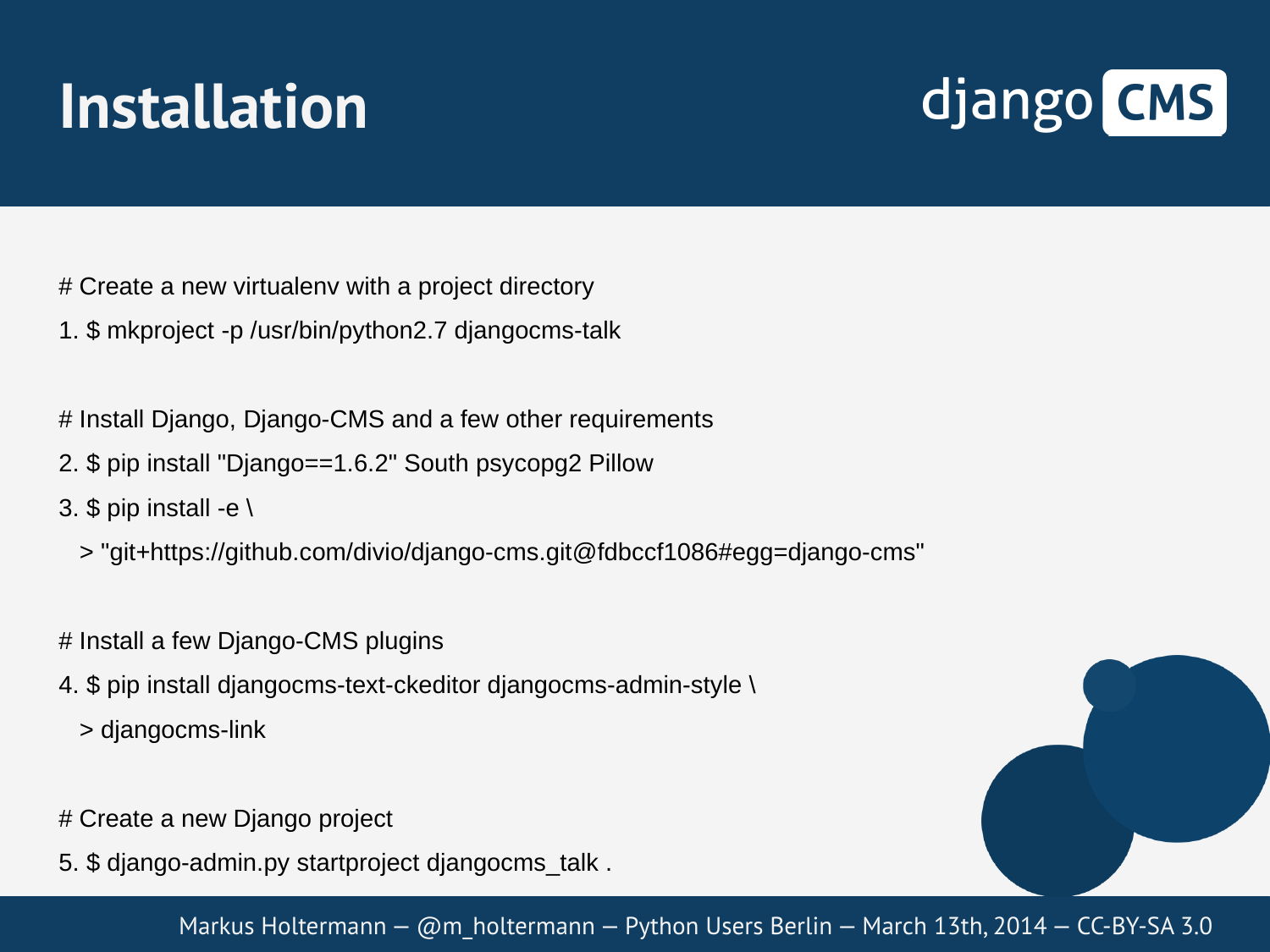

# Installation
# Create a new virtualenv with a project directory
1. $ mkproject -p /usr/bin/python2.7 djangocms-talk

# Install Django, Django-CMS and a few other requirements
2. $ pip install "Django==1.6.2" South psycopg2 Pillow
3. $ pip install -e \
   > "git+https://github.com/divio/django-cms.git@fdbccf1086#egg=django-cms"

# Install a few Django-CMS plugins
4. $ pip install djangocms-text-ckeditor djangocms-admin-style \
   > djangocms-link

# Create a new Django project
5. $ django-admin.py startproject djangocms_talk .